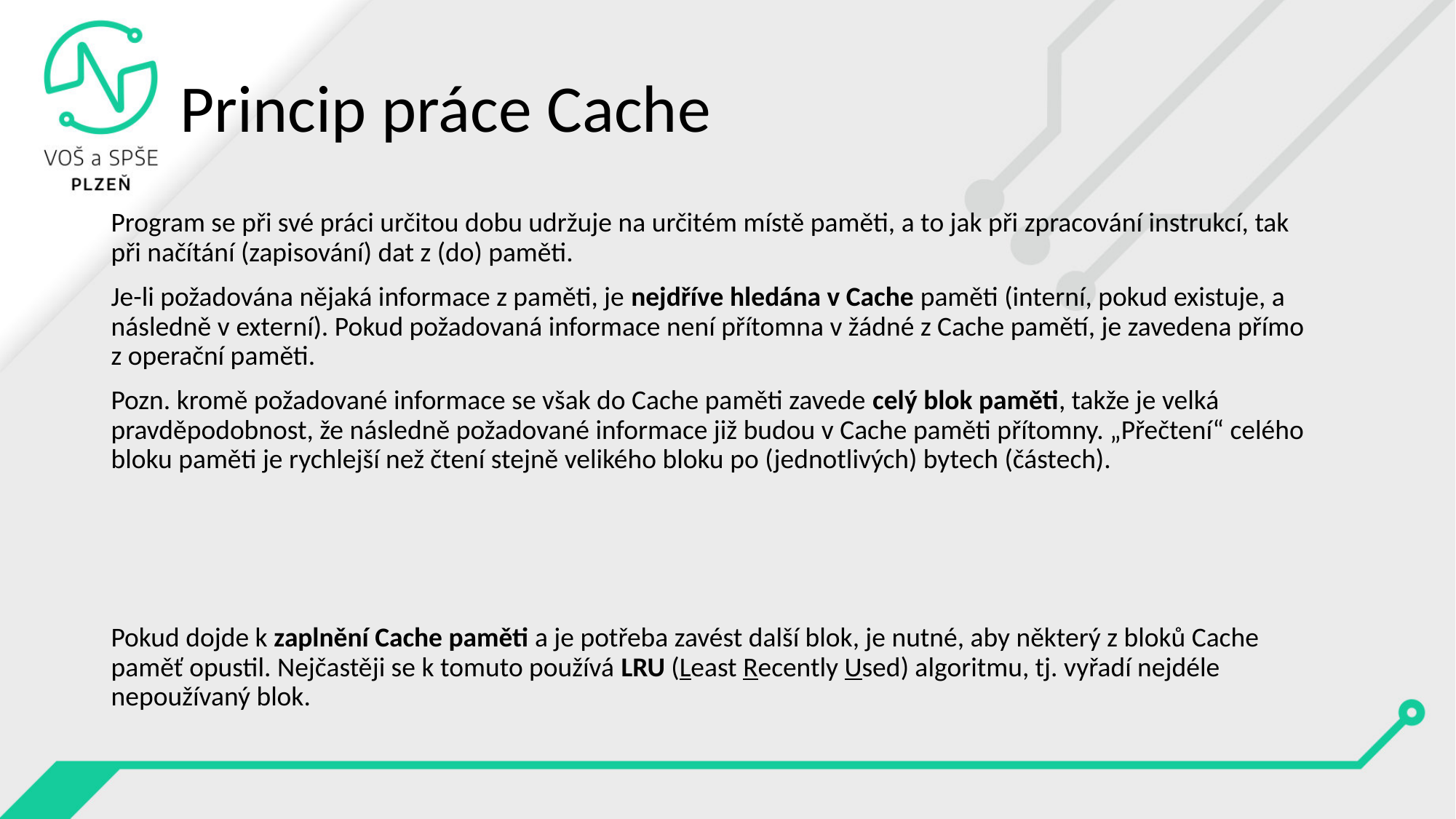

# Princip práce Cache
Program se při své práci určitou dobu udržuje na určitém místě paměti, a to jak při zpracování instrukcí, tak při načítání (zapisování) dat z (do) paměti.
Je-li požadována nějaká informace z paměti, je nejdříve hledána v Cache paměti (interní, pokud existuje, a následně v externí). Pokud požadovaná informace není přítomna v žádné z Cache pamětí, je zavedena přímo z operační paměti.
Pozn. kromě požadované informace se však do Cache paměti zavede celý blok paměti, takže je velká pravděpodobnost, že následně požadované informace již budou v Cache paměti přítomny. „Přečtení“ celého bloku paměti je rychlejší než čtení stejně velikého bloku po (jednotlivých) bytech (částech).

Pokud dojde k zaplnění Cache paměti a je potřeba zavést další blok, je nutné, aby některý z bloků Cache paměť opustil. Nejčastěji se k tomuto používá LRU (Least Recently Used) algoritmu, tj. vyřadí nejdéle nepoužívaný blok.